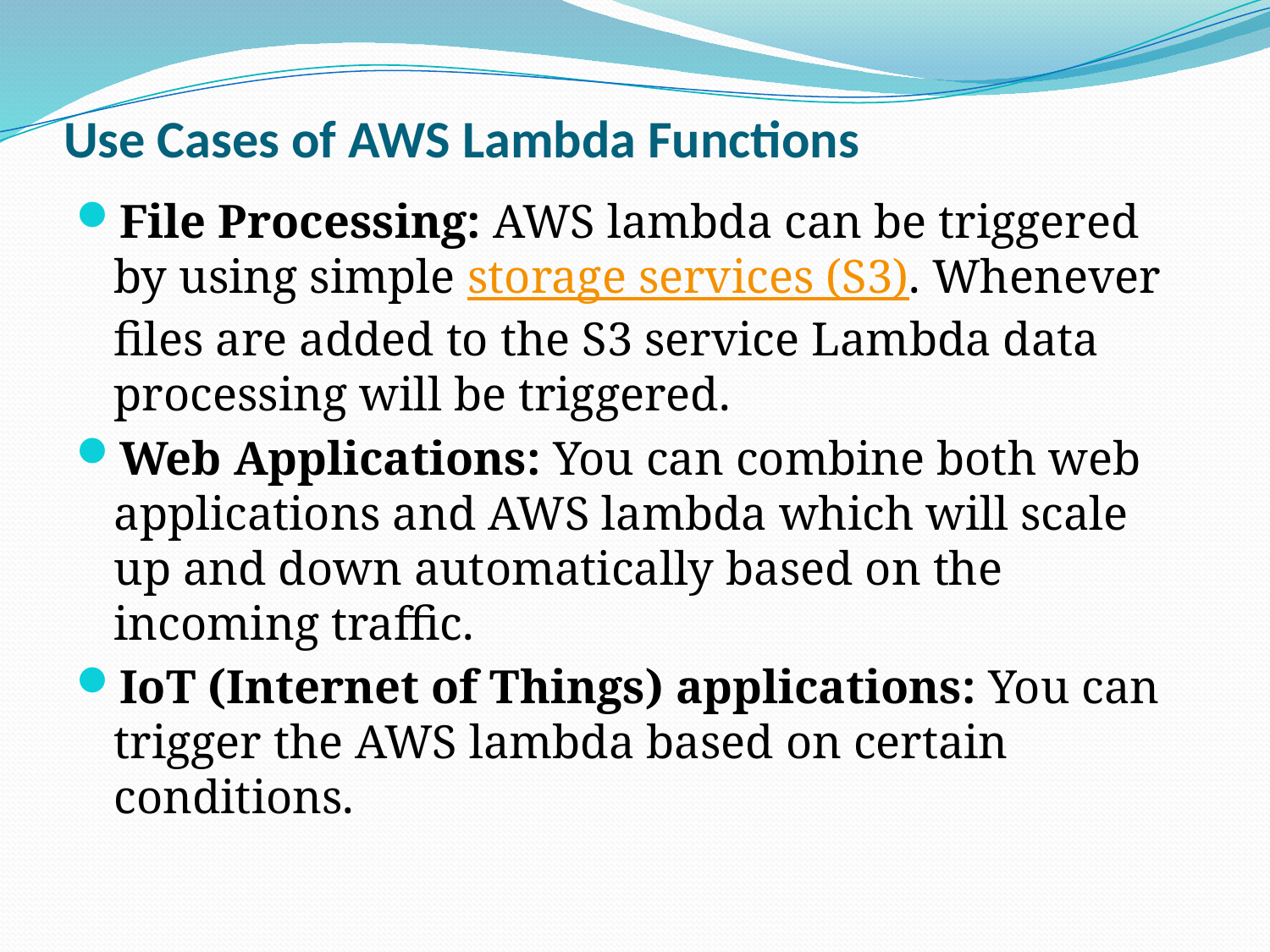

# Use Cases of AWS Lambda Functions
File Processing: AWS lambda can be triggered by using simple storage services (S3). Whenever files are added to the S3 service Lambda data processing will be triggered.
Web Applications: You can combine both web applications and AWS lambda which will scale up and down automatically based on the incoming traffic.
IoT (Internet of Things) applications: You can trigger the AWS lambda based on certain conditions.